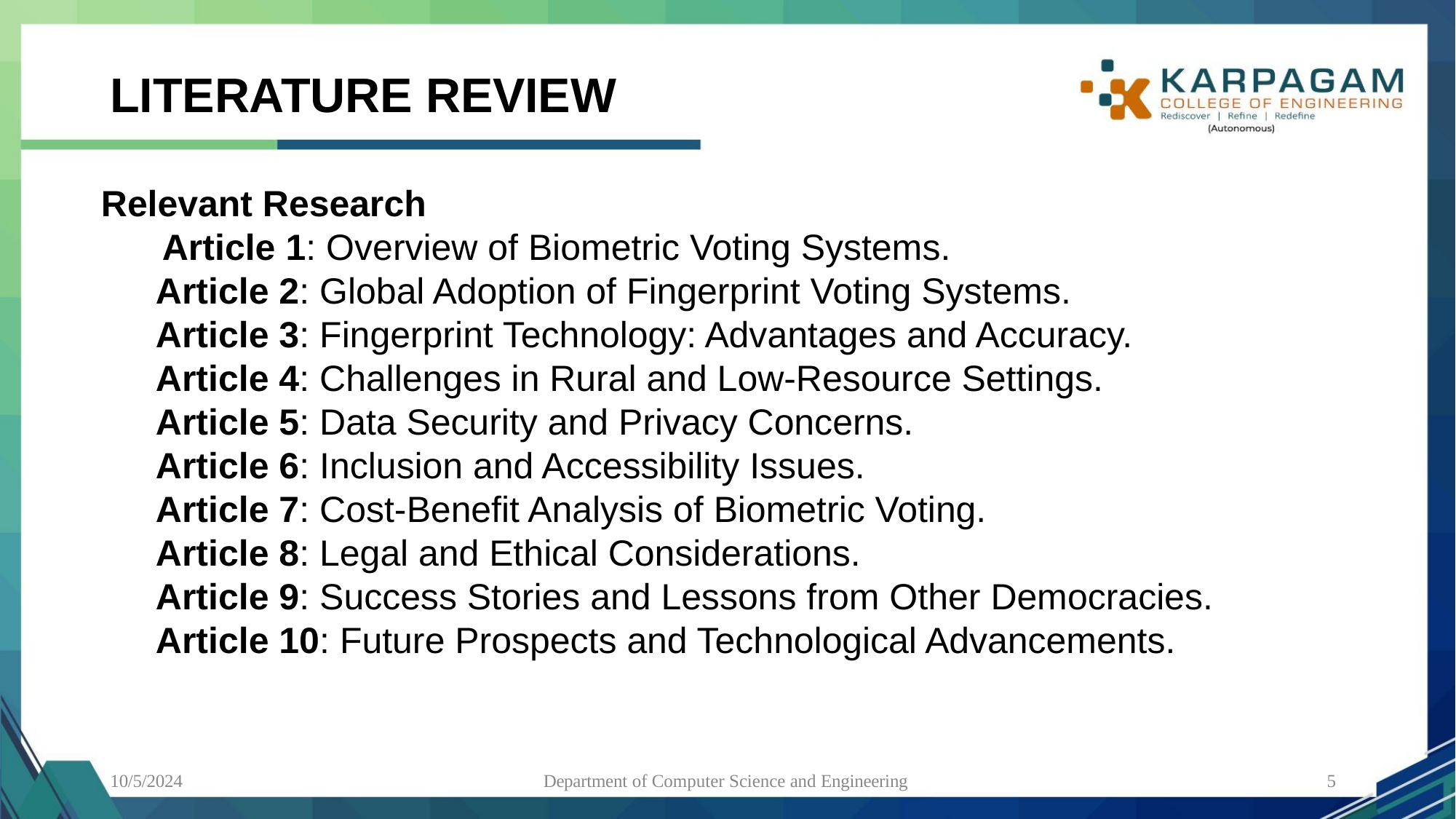

# LITERATURE REVIEW
Relevant Research
      Article 1: Overview of Biometric Voting Systems.
Article 2: Global Adoption of Fingerprint Voting Systems.
Article 3: Fingerprint Technology: Advantages and Accuracy.
Article 4: Challenges in Rural and Low-Resource Settings.
Article 5: Data Security and Privacy Concerns.
Article 6: Inclusion and Accessibility Issues.
Article 7: Cost-Benefit Analysis of Biometric Voting.
Article 8: Legal and Ethical Considerations.
Article 9: Success Stories and Lessons from Other Democracies.
Article 10: Future Prospects and Technological Advancements.

10/5/2024
Department of Computer Science and Engineering
5